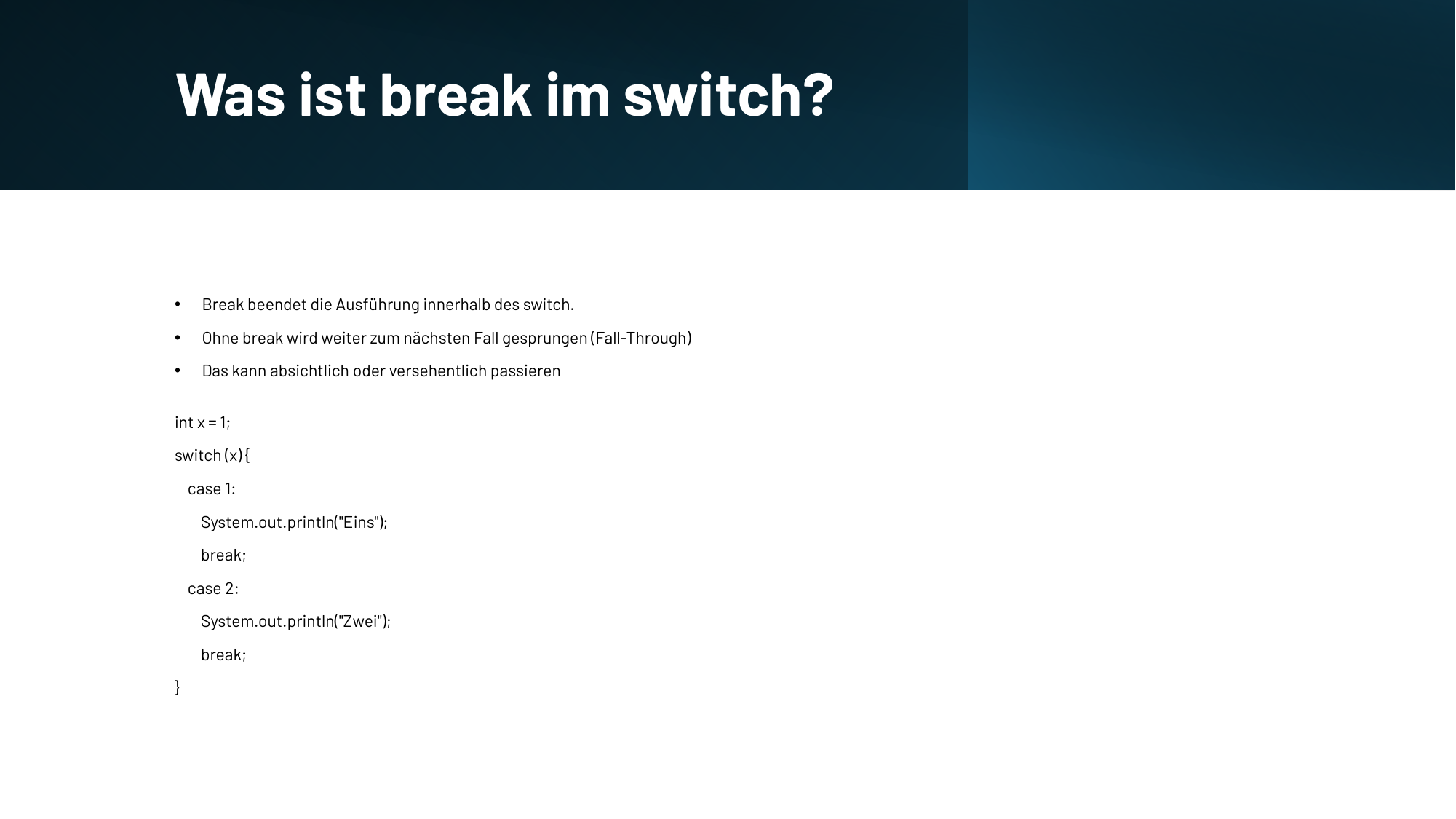

# Was ist break im switch?
Break beendet die Ausführung innerhalb des switch.
Ohne break wird weiter zum nächsten Fall gesprungen (Fall-Through)
Das kann absichtlich oder versehentlich passieren
int x = 1;
switch (x) {
    case 1:
        System.out.println("Eins");
        break;
    case 2:
        System.out.println("Zwei");
        break;
}